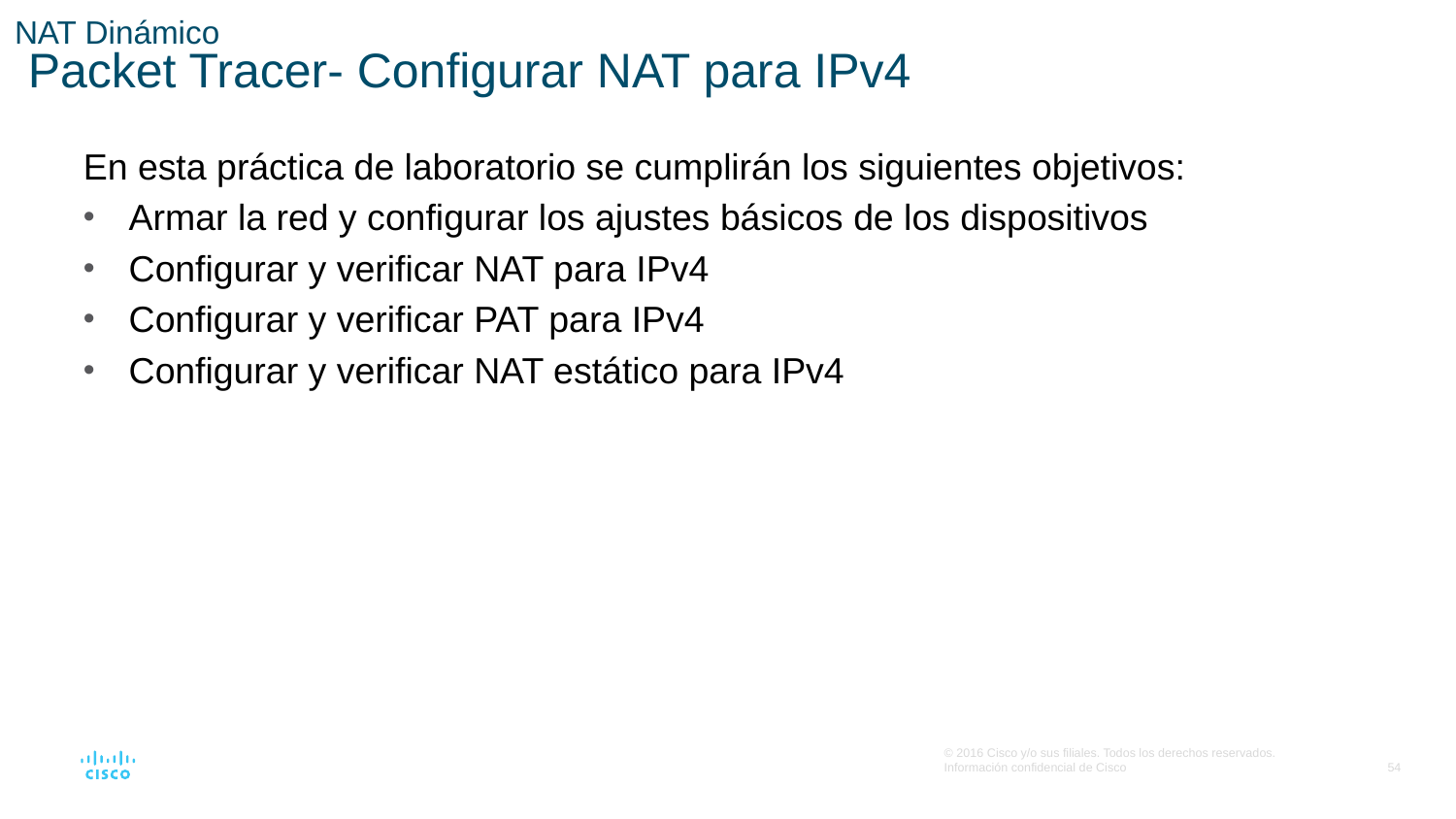

# NAT Dinámico Packet Tracer- Configurar NAT para IPv4
En esta práctica de laboratorio se cumplirán los siguientes objetivos:
Armar la red y configurar los ajustes básicos de los dispositivos
Configurar y verificar NAT para IPv4
Configurar y verificar PAT para IPv4
Configurar y verificar NAT estático para IPv4